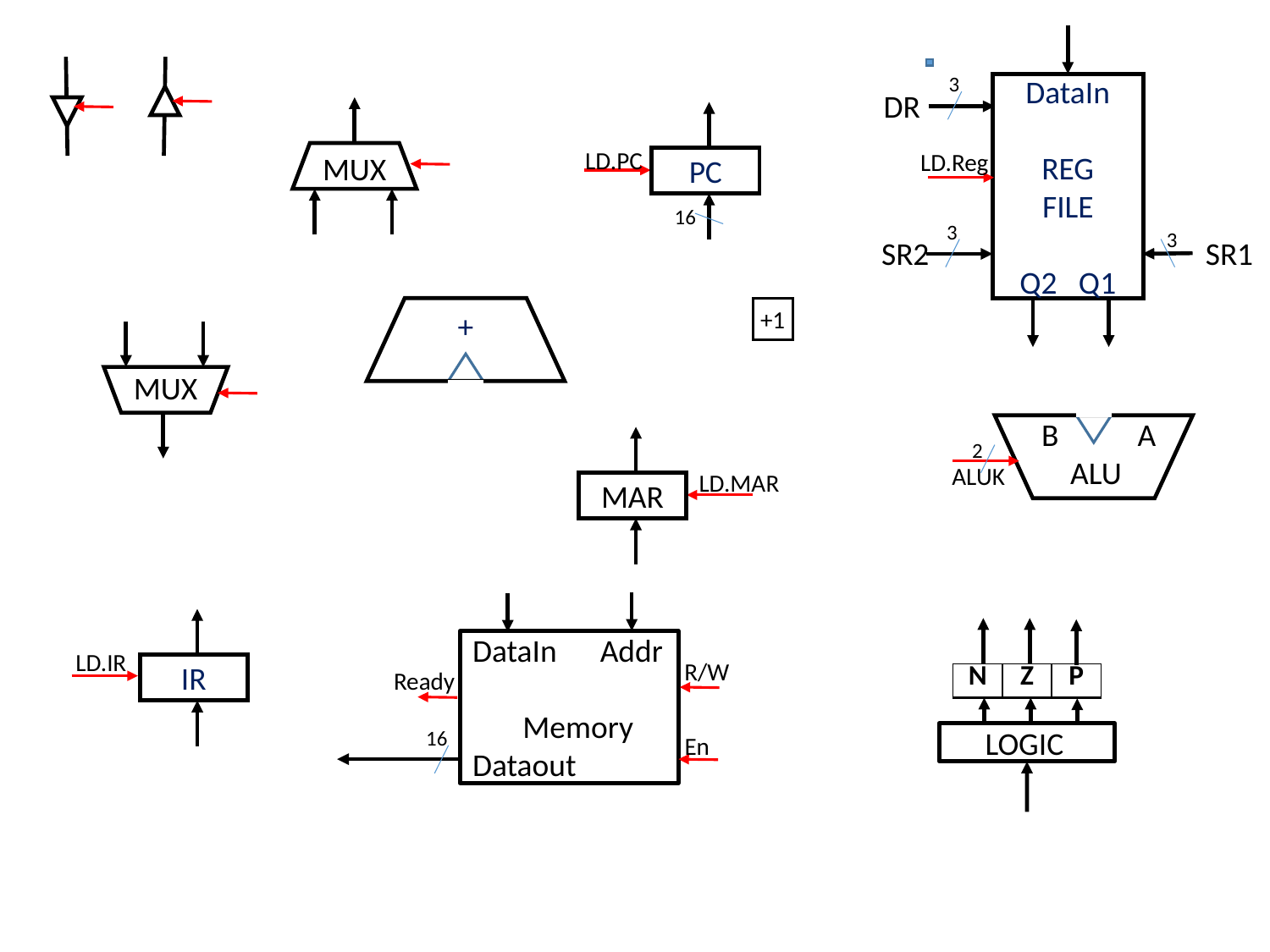

3
DR
DataIn

REG
FILE

Q2   Q1
LD.Reg
3
SR2
3
SR1

MUX
PC
LD.PC
16
+

+1

MUX
B           A
    ALU

2
ALUK
MAR
LD.MAR
IR
LD.IR
DataIn      Addr

       Memory
Dataout
R/W
Ready
| N | Z | P |
| --- | --- | --- |
     LOGIC
16
En